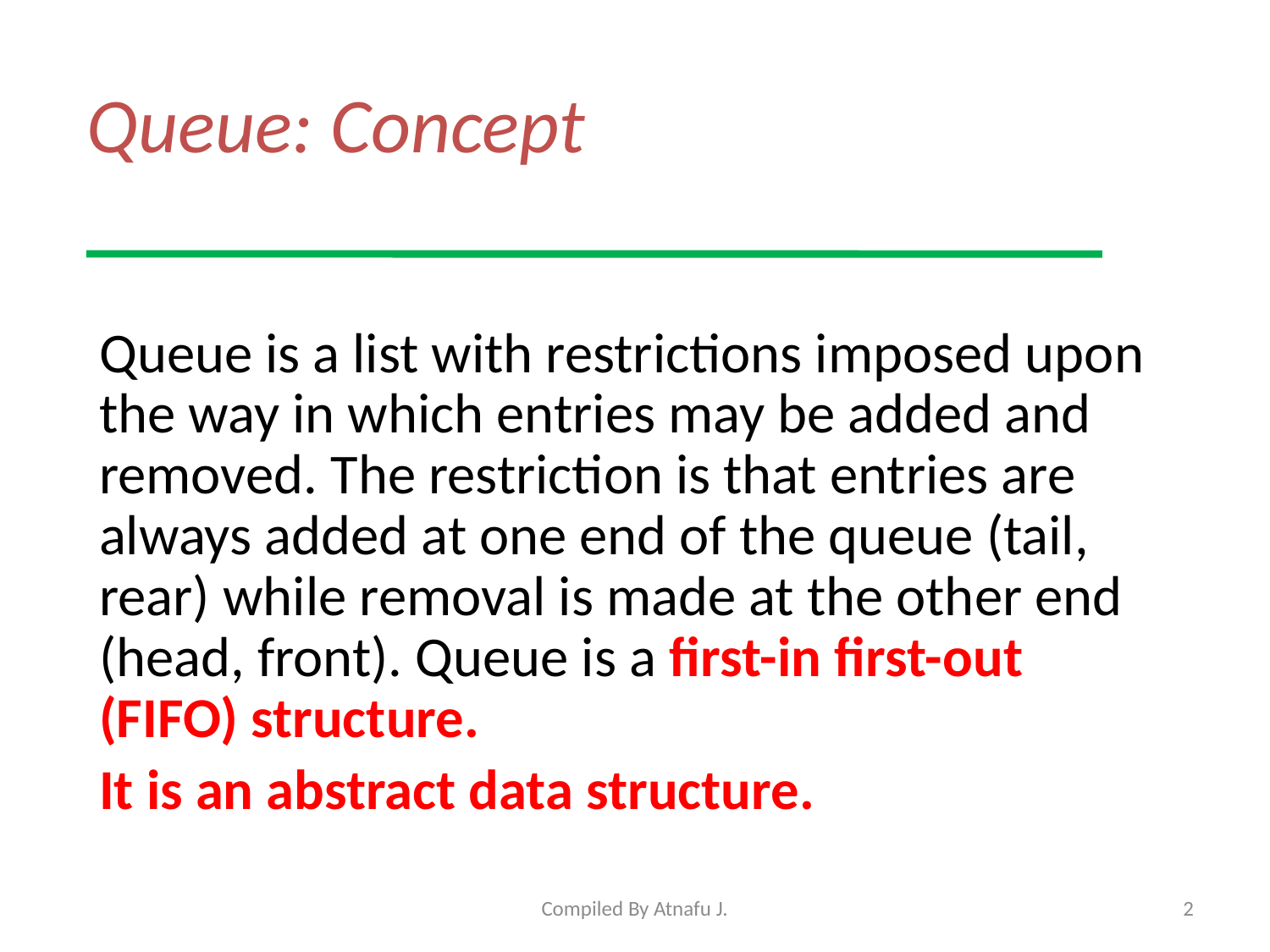

# Queue: Concept
Queue is a list with restrictions imposed upon the way in which entries may be added and removed. The restriction is that entries are always added at one end of the queue (tail, rear) while removal is made at the other end (head, front). Queue is a first-in first-out (FIFO) structure.
It is an abstract data structure.

Compiled By Atnafu J.
2